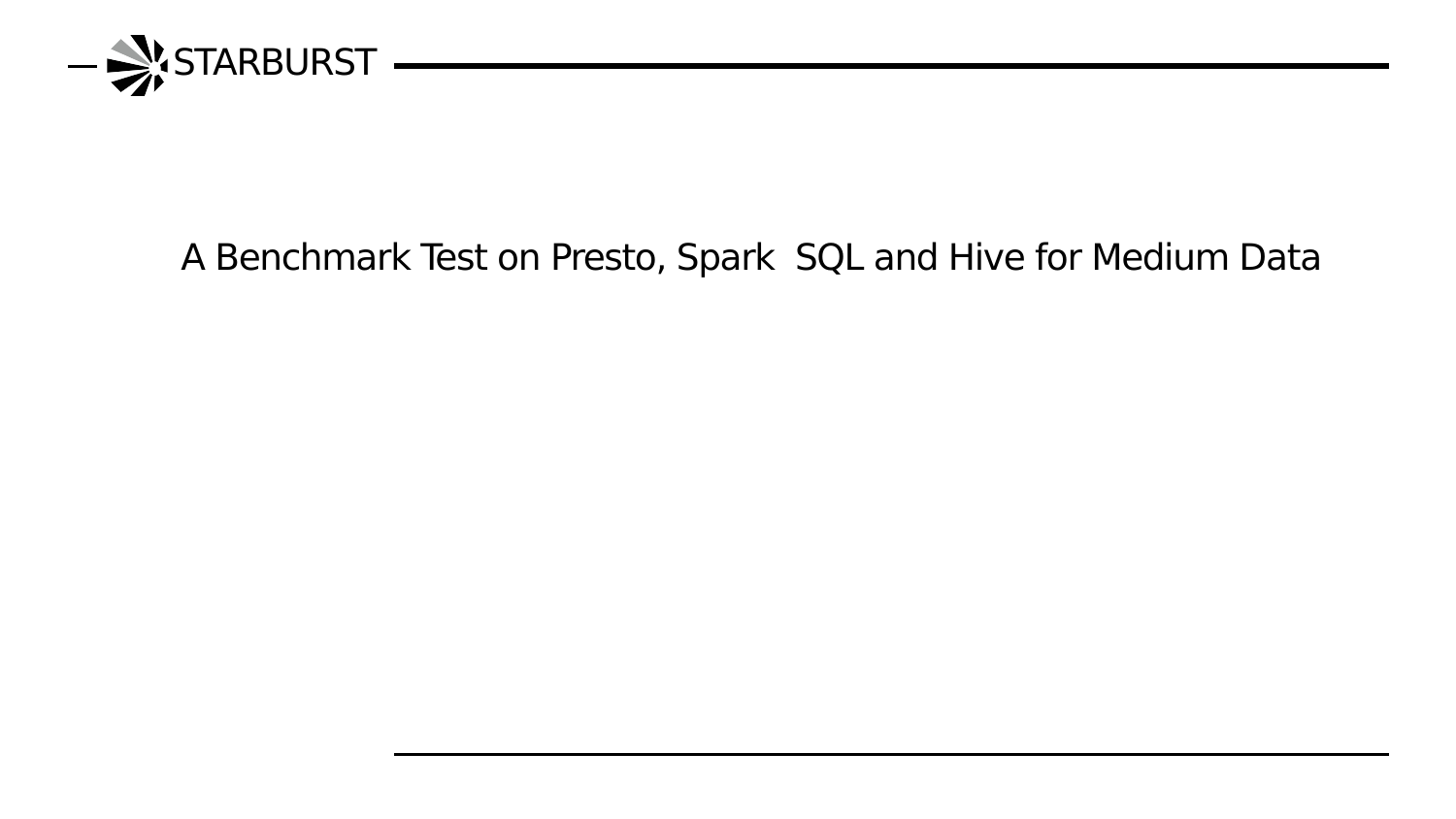

# STARBURST
A Benchmark Test on Presto, Spark  SQL and Hive for Medium Data